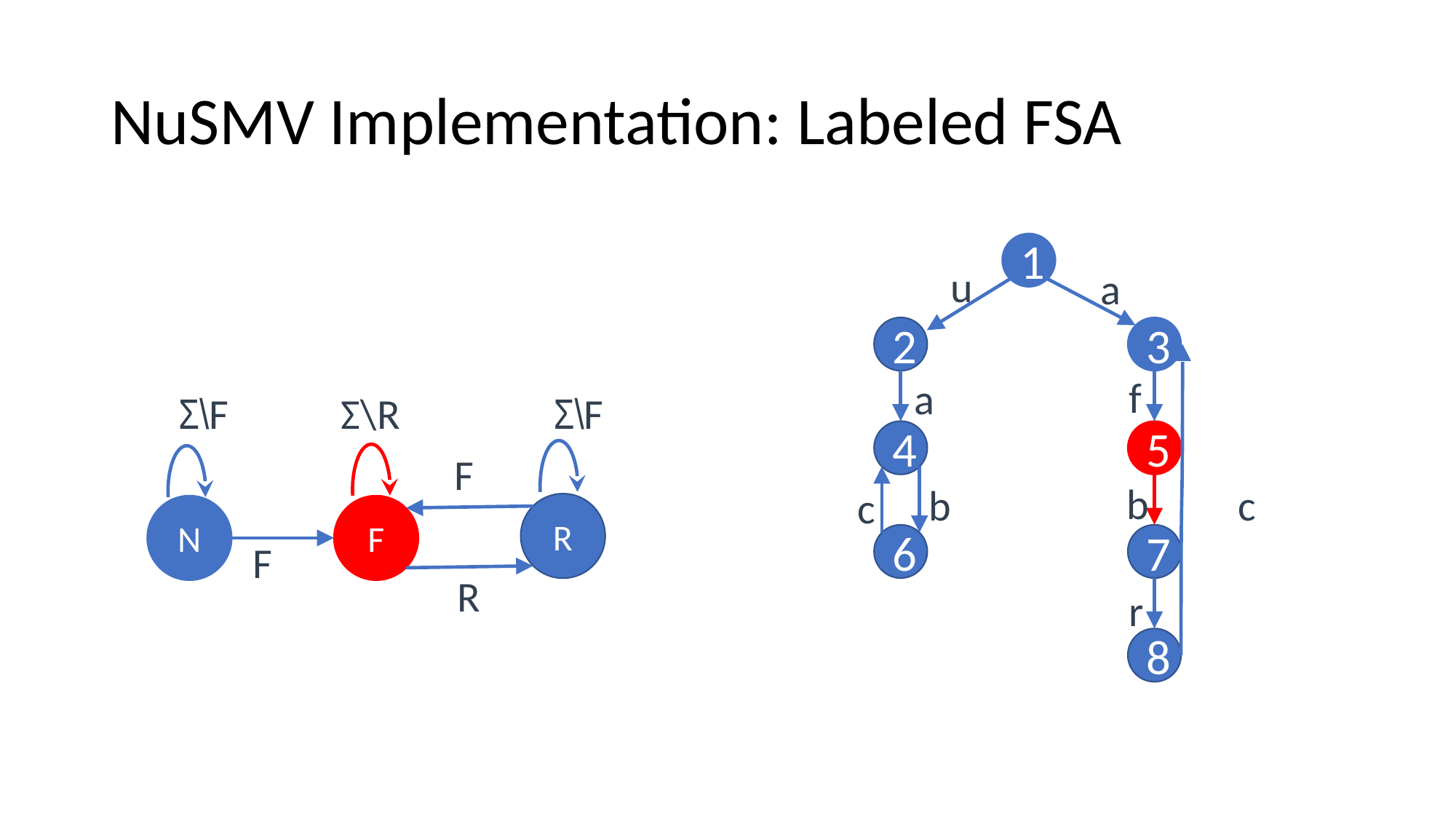

# NuSMV Implementation: Labeled FSA
1
u
a
2
3
f
a
Σ\F
Σ\R
Σ\F
F

R
N
F
F
R
4
5

b
c
b
c

6
7
r
8